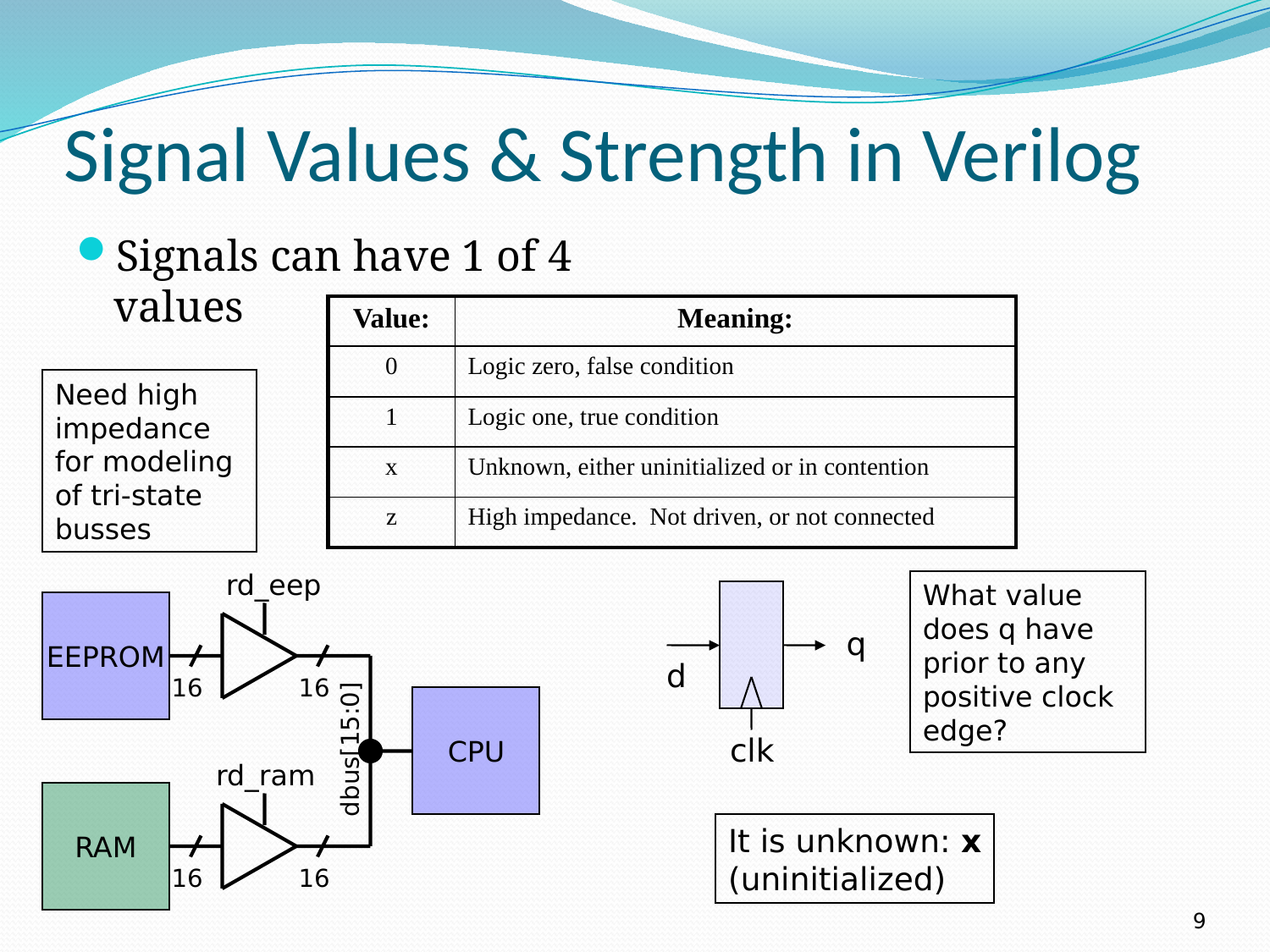

# Signal Values & Strength in Verilog
Signals can have 1 of 4 values

| Value: | Meaning: |
| --- | --- |
| 0 | Logic zero, false condition |
| 1 | Logic one, true condition |
| x | Unknown, either uninitialized or in contention |
| z | High impedance. Not driven, or not connected |
Need high impedance for modeling of tri-state
busses
rd_eep
EEPROM

16
16
CPU
dbus[15:0]

rd_ram

RAM

16
16
What value
does q have prior to any positive clock edge?

q

d

clk
It is unknown: x
(uninitialized)
9